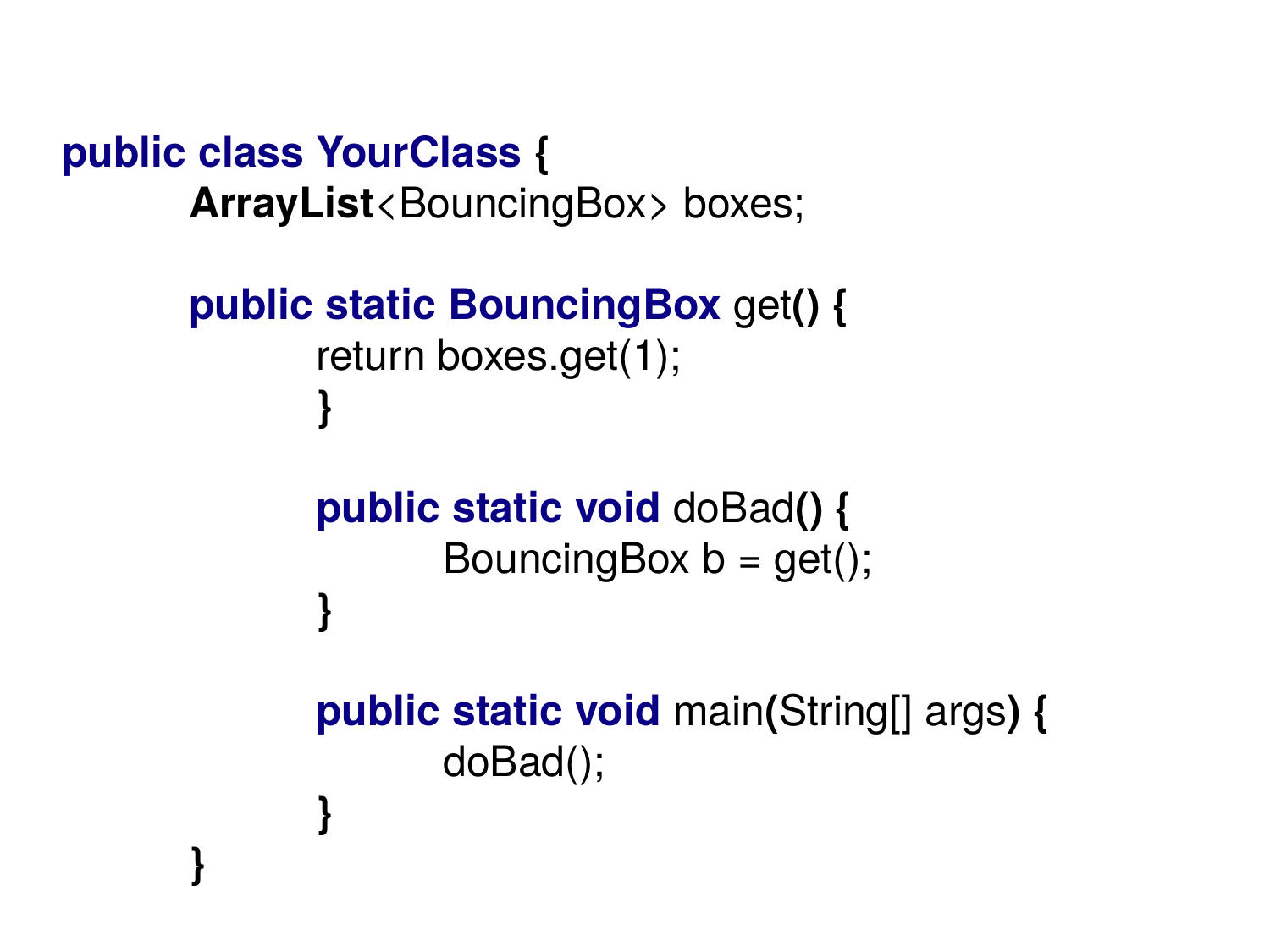

public class YourClass {
	ArrayList<BouncingBox> boxes;

public static BouncingBox get() {
	return boxes.get(1);
	}

	public static void doBad() {
		BouncingBox b = get();
	}

	public static void main(String[] args) {
		doBad();
	}
}